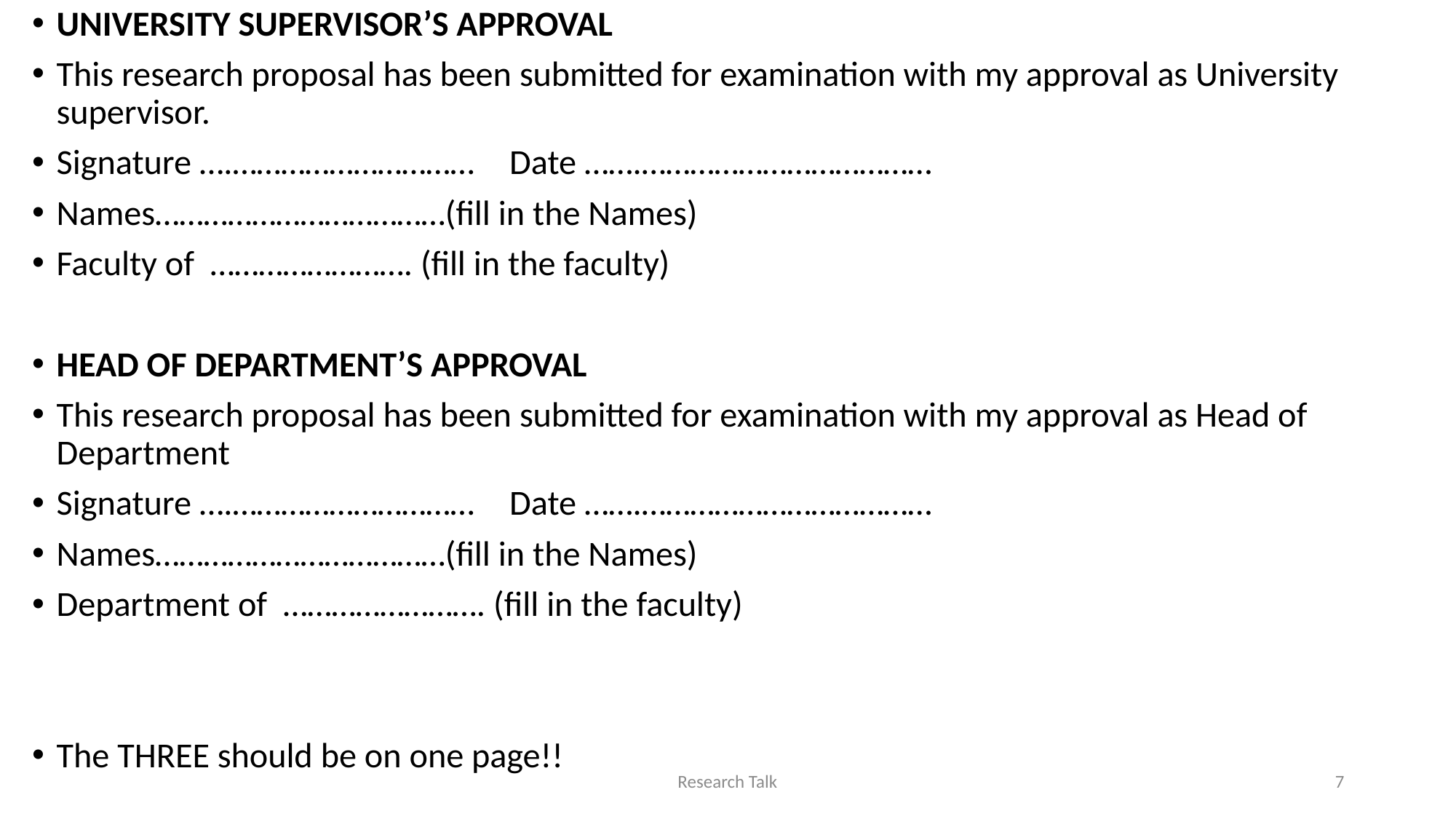

UNIVERSITY SUPERVISOR’S APPROVAL
This research proposal has been submitted for examination with my approval as University supervisor.
Signature ….…………………………	Date …….………………………………
Names………………………………(fill in the Names)
Faculty of  ……………………. (fill in the faculty)

HEAD OF DEPARTMENT’S APPROVAL
This research proposal has been submitted for examination with my approval as Head of Department
Signature ….…………………………	Date …….………………………………
Names………………………………(fill in the Names)
Department of  ……………………. (fill in the faculty)

The THREE should be on one page!!
Research Talk
7